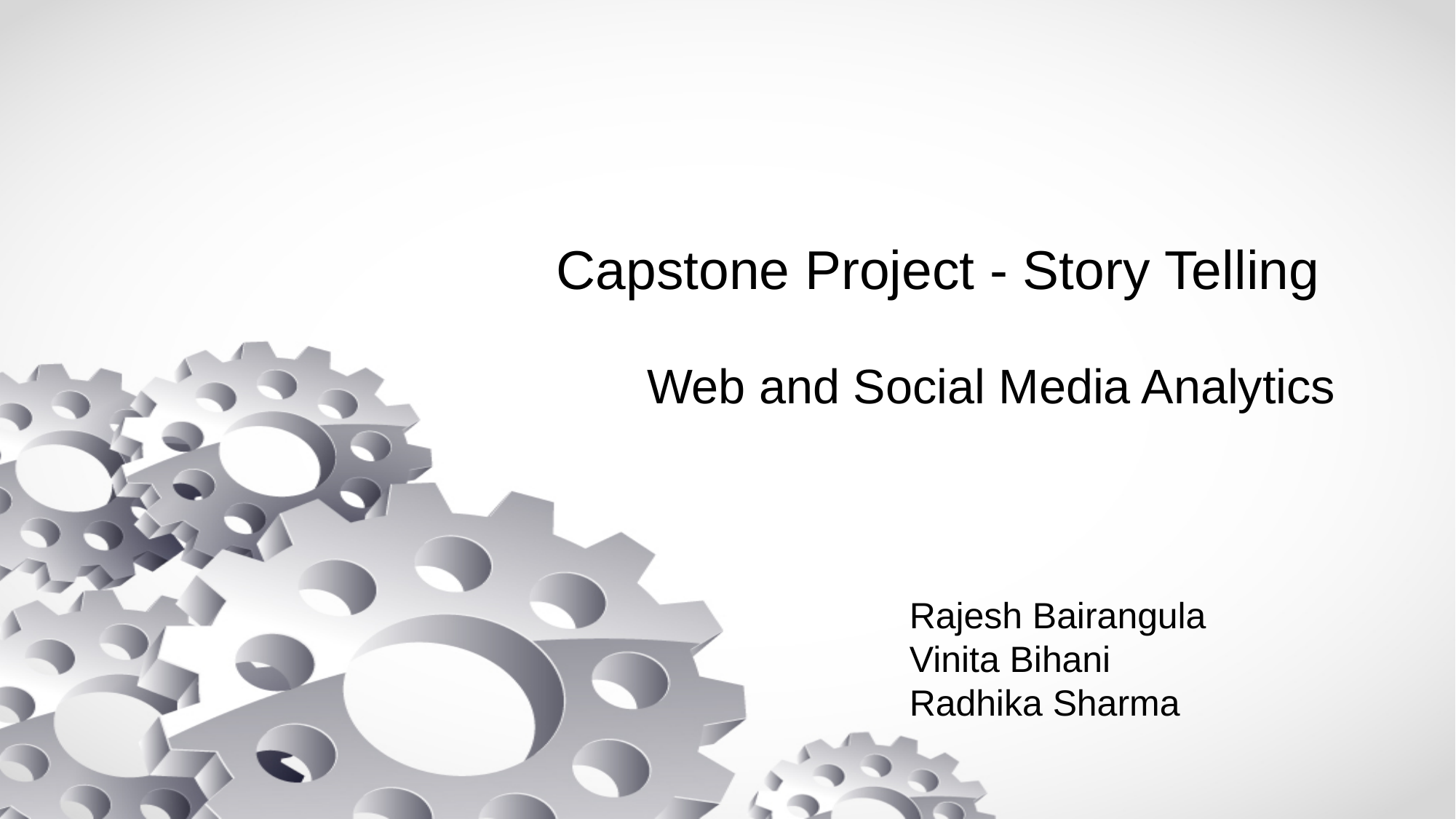

# Capstone Project - Story Telling
Web and Social Media Analytics
Rajesh Bairangula
Vinita Bihani
Radhika Sharma